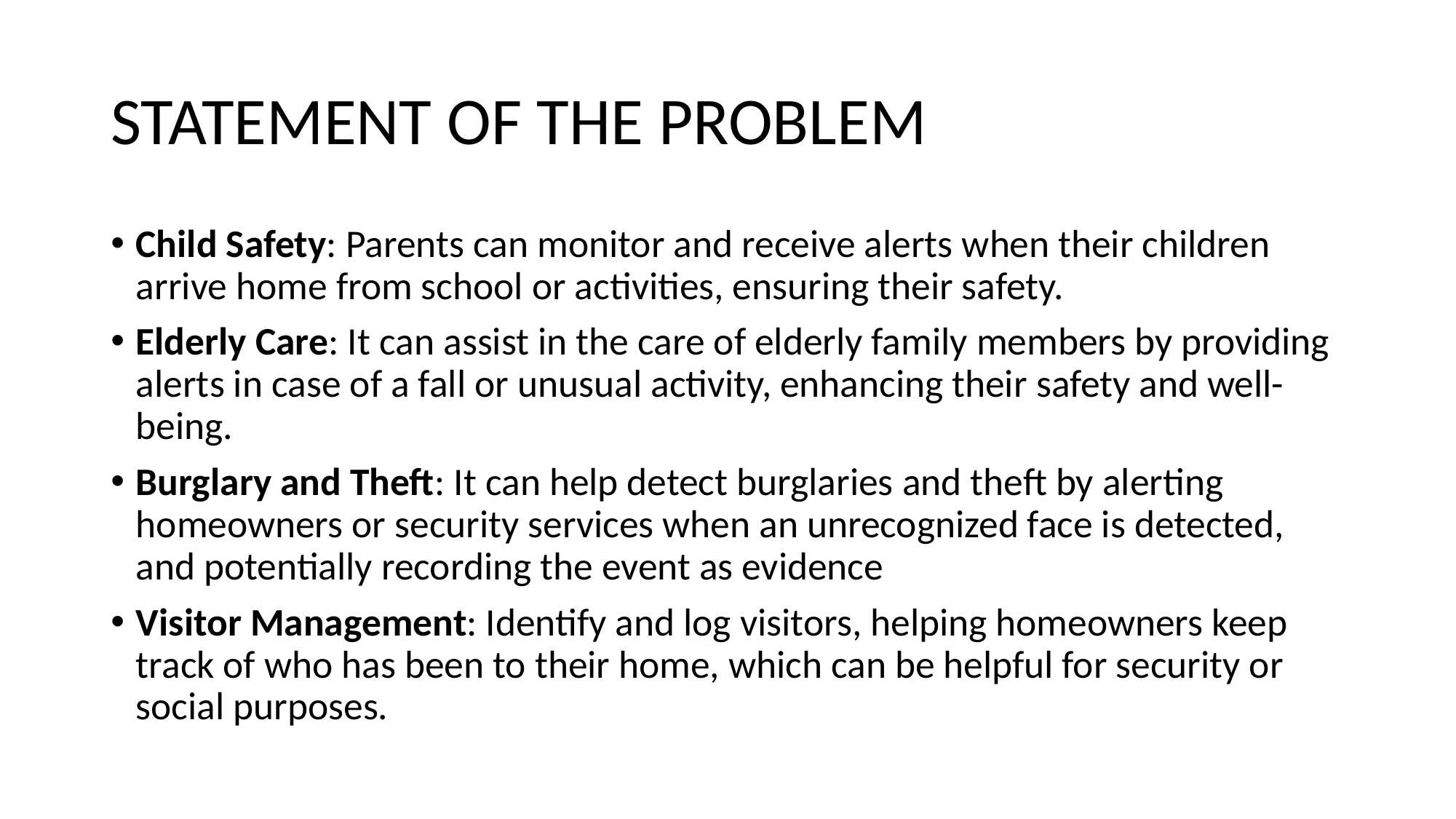

# STATEMENT OF THE PROBLEM
Child Safety: Parents can monitor and receive alerts when their children arrive home from school or activities, ensuring their safety.
Elderly Care: It can assist in the care of elderly family members by providing alerts in case of a fall or unusual activity, enhancing their safety and well-being.
Burglary and Theft: It can help detect burglaries and theft by alerting homeowners or security services when an unrecognized face is detected, and potentially recording the event as evidence
Visitor Management: Identify and log visitors, helping homeowners keep track of who has been to their home, which can be helpful for security or social purposes.